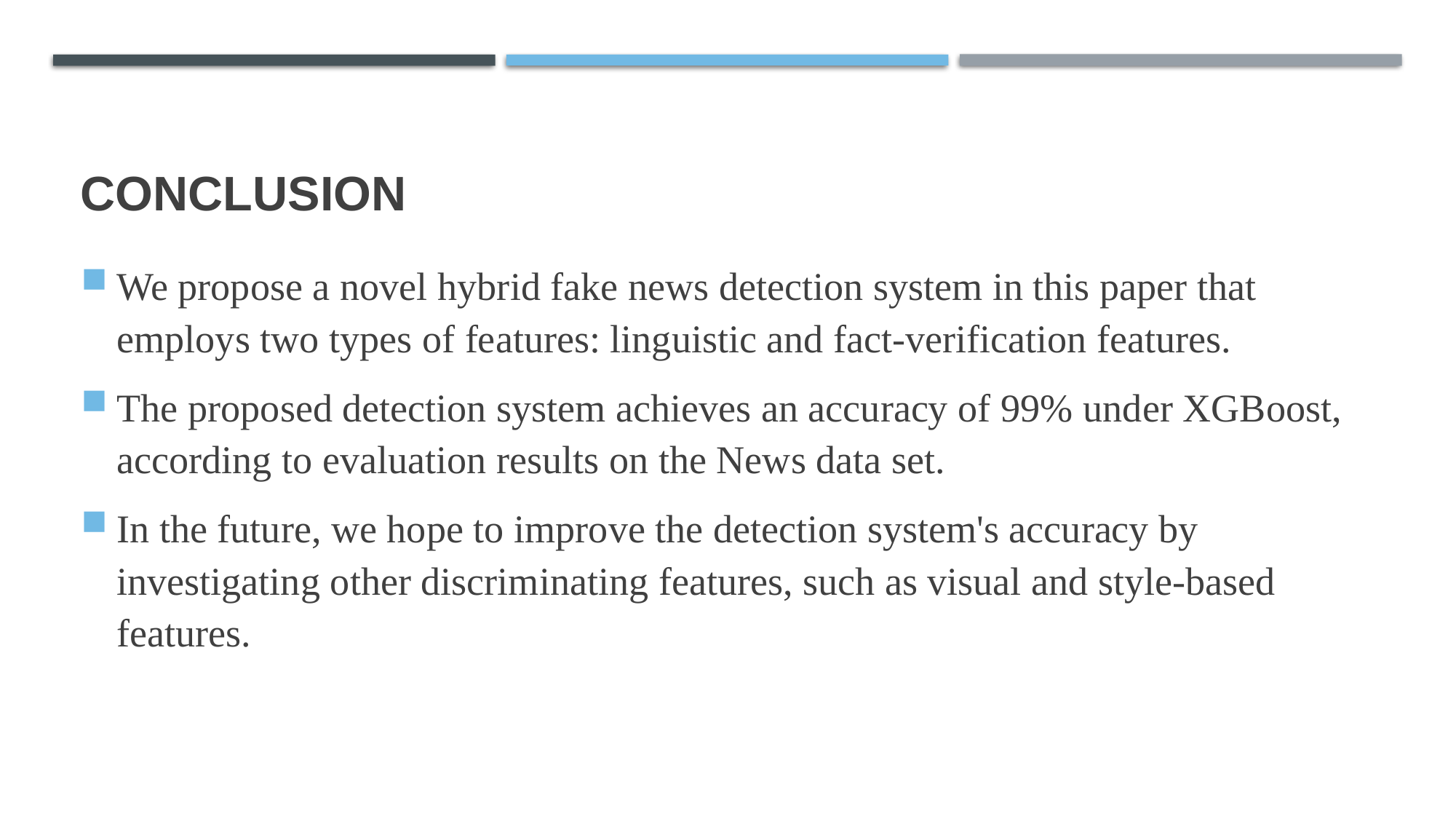

# CONCLUSION
We propose a novel hybrid fake news detection system in this paper that employs two types of features: linguistic and fact-verification features.
The proposed detection system achieves an accuracy of 99% under XGBoost, according to evaluation results on the News data set.
In the future, we hope to improve the detection system's accuracy by investigating other discriminating features, such as visual and style-based features.